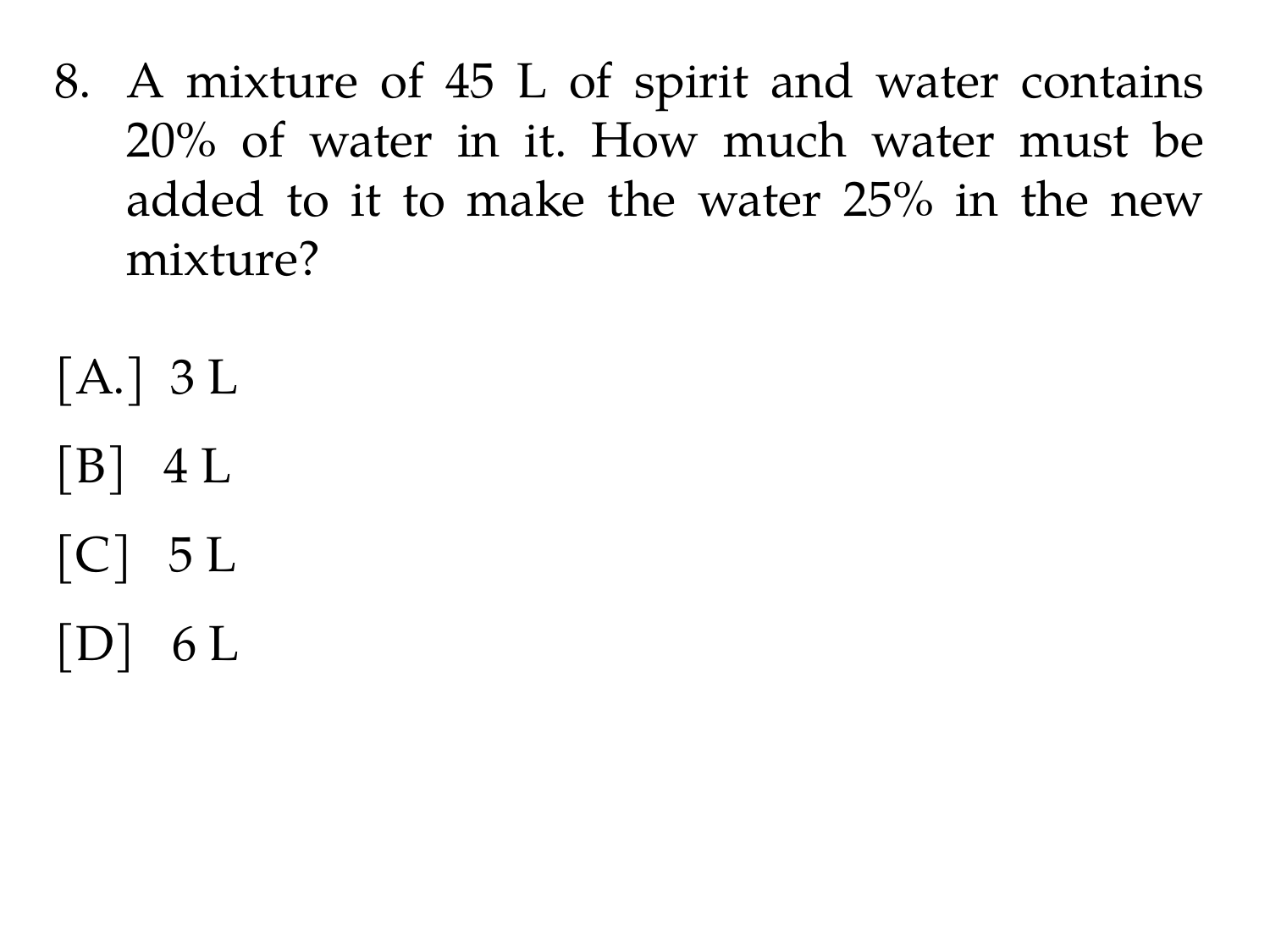

A mixture of 45 L of spirit and water contains 20% of water in it. How much water must be added to it to make the water 25% in the new mixture?

[A.]  3 L
[B]   4 L
[C]   5 L
[D]   6 L